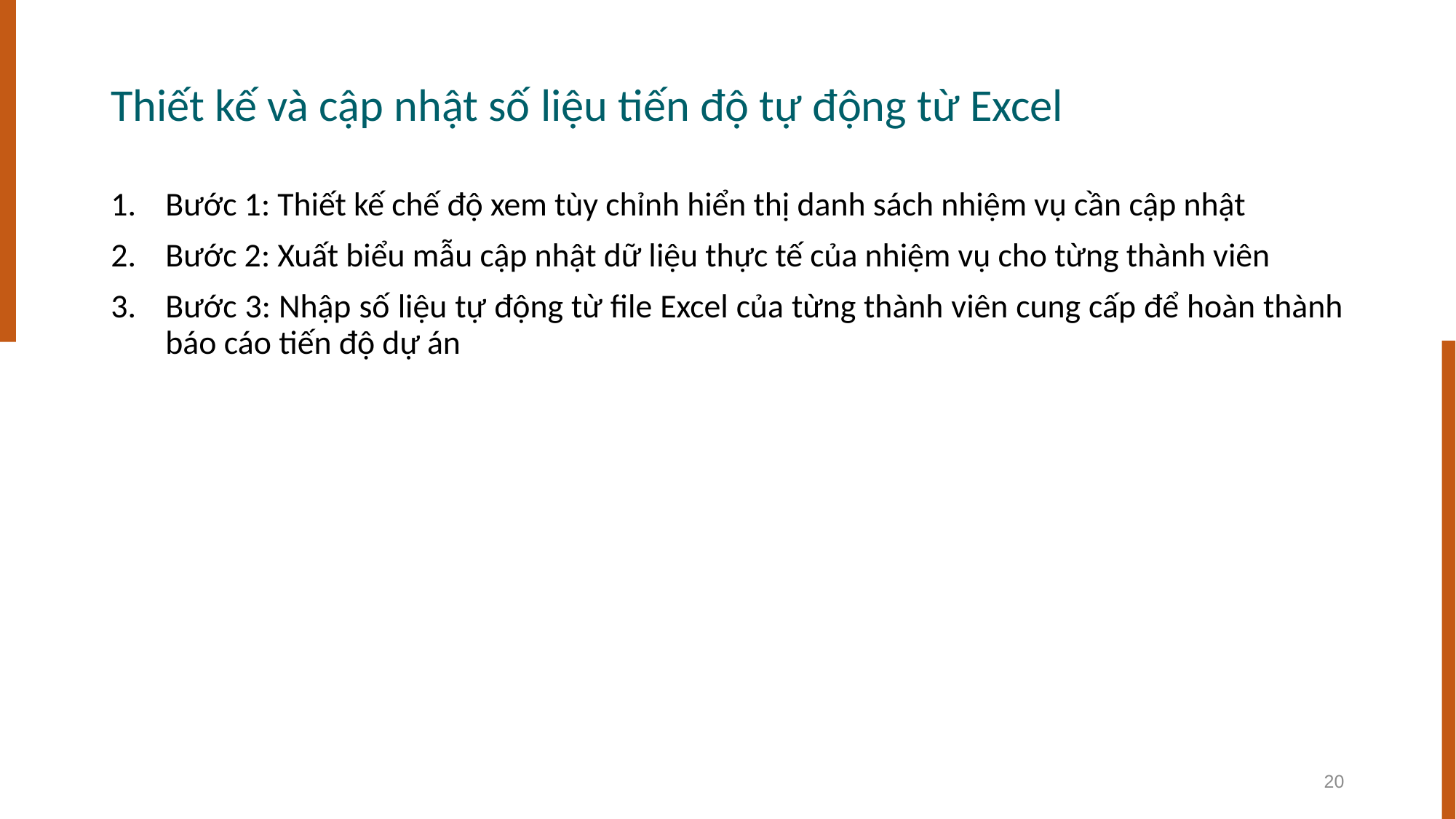

# Thiết kế và cập nhật số liệu tiến độ tự động từ Excel
Bước 1: Thiết kế chế độ xem tùy chỉnh hiển thị danh sách nhiệm vụ cần cập nhật
Bước 2: Xuất biểu mẫu cập nhật dữ liệu thực tế của nhiệm vụ cho từng thành viên
Bước 3: Nhập số liệu tự động từ file Excel của từng thành viên cung cấp để hoàn thành báo cáo tiến độ dự án
20